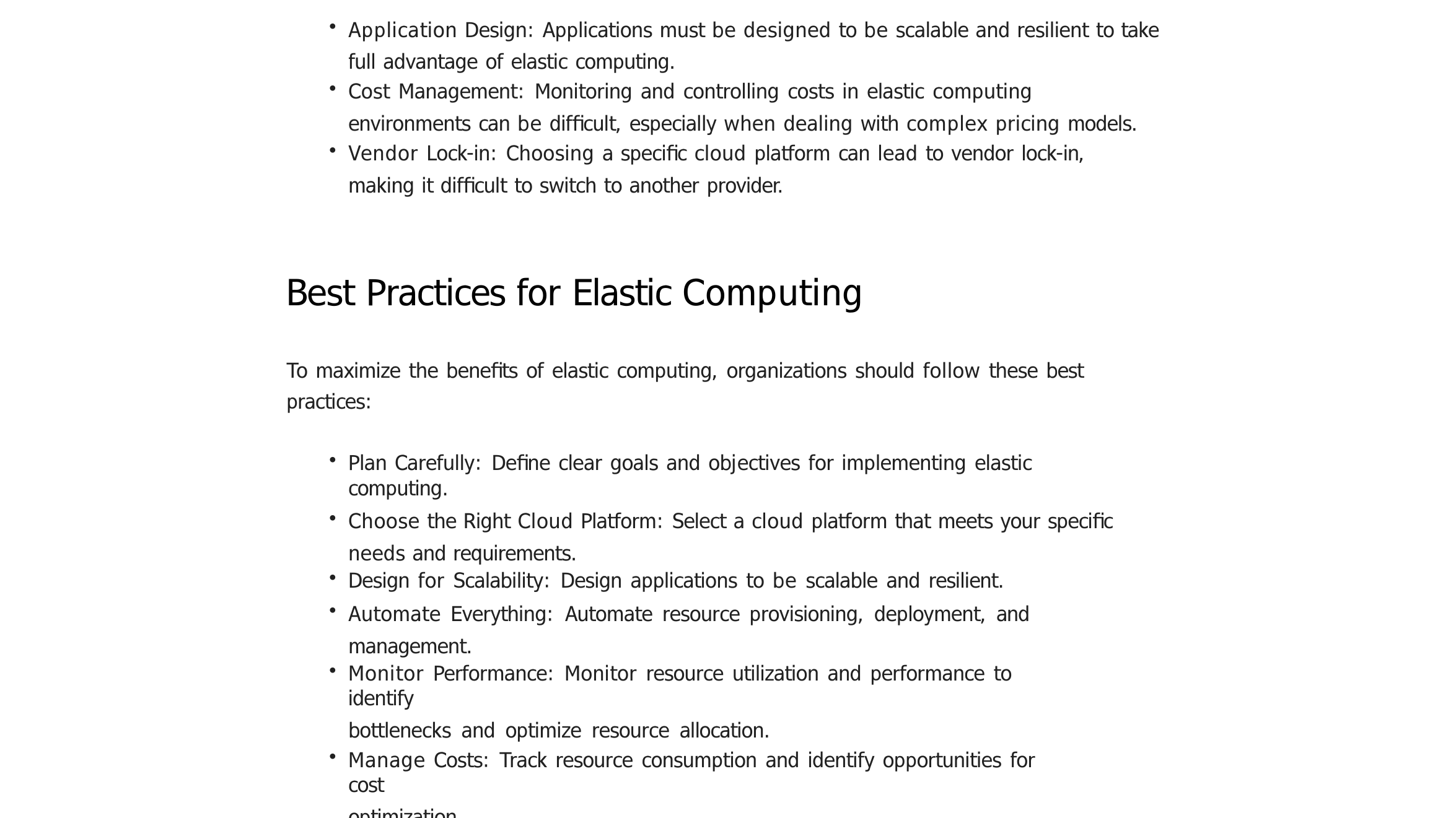

Application Design: Applications must be designed to be scalable and resilient to take full advantage of elastic computing.
Cost Management: Monitoring and controlling costs in elastic computing
environments can be difficult, especially when dealing with complex pricing models.
Vendor Lock-in: Choosing a specific cloud platform can lead to vendor lock-in,
making it difficult to switch to another provider.
Best Practices for Elastic Computing
To maximize the benefits of elastic computing, organizations should follow these best practices:

Plan Carefully: Define clear goals and objectives for implementing elastic computing.
Choose the Right Cloud Platform: Select a cloud platform that meets your specific needs and requirements.
Design for Scalability: Design applications to be scalable and resilient.
Automate Everything: Automate resource provisioning, deployment, and management.
Monitor Performance: Monitor resource utilization and performance to identify
bottlenecks and optimize resource allocation.
Manage Costs: Track resource consumption and identify opportunities for cost
optimization.